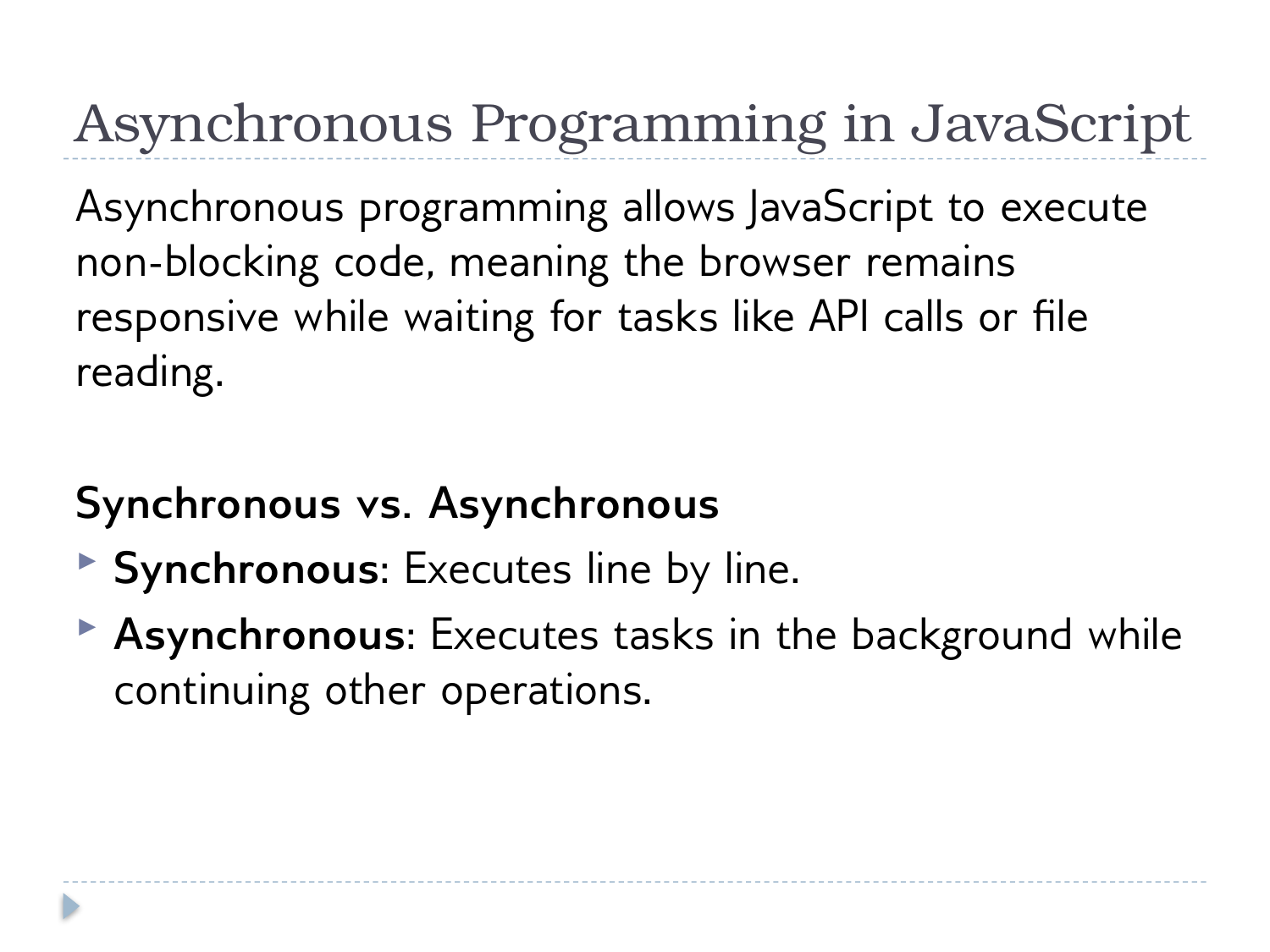

# Asynchronous Programming in JavaScript
Asynchronous programming allows JavaScript to execute non-blocking code, meaning the browser remains responsive while waiting for tasks like API calls or file reading.

Synchronous vs. Asynchronous
Synchronous: Executes line by line.
Asynchronous: Executes tasks in the background while continuing other operations.